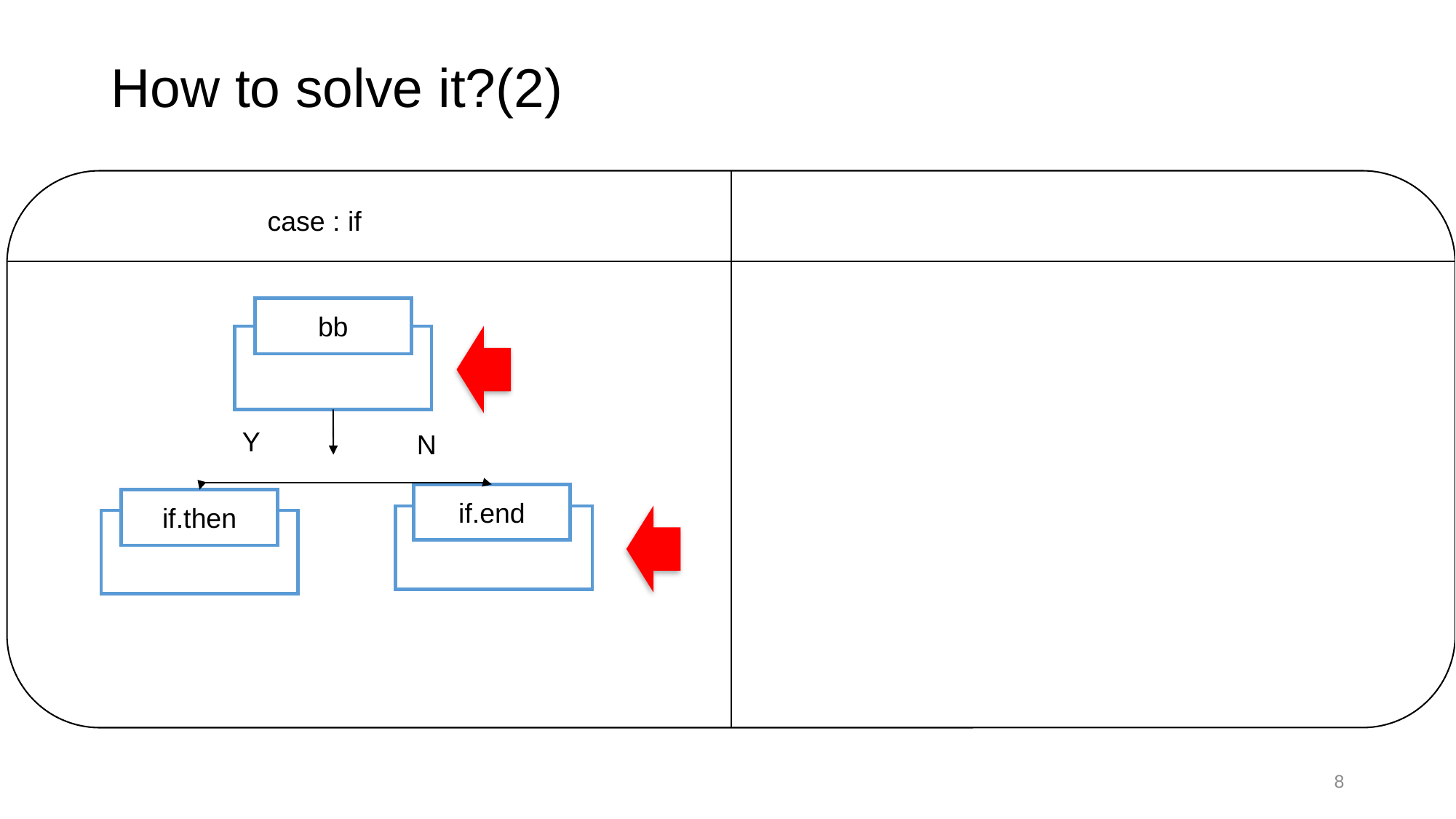

# How to solve it?(2)

case : if
bb

Y
N
if.end
if.then

8